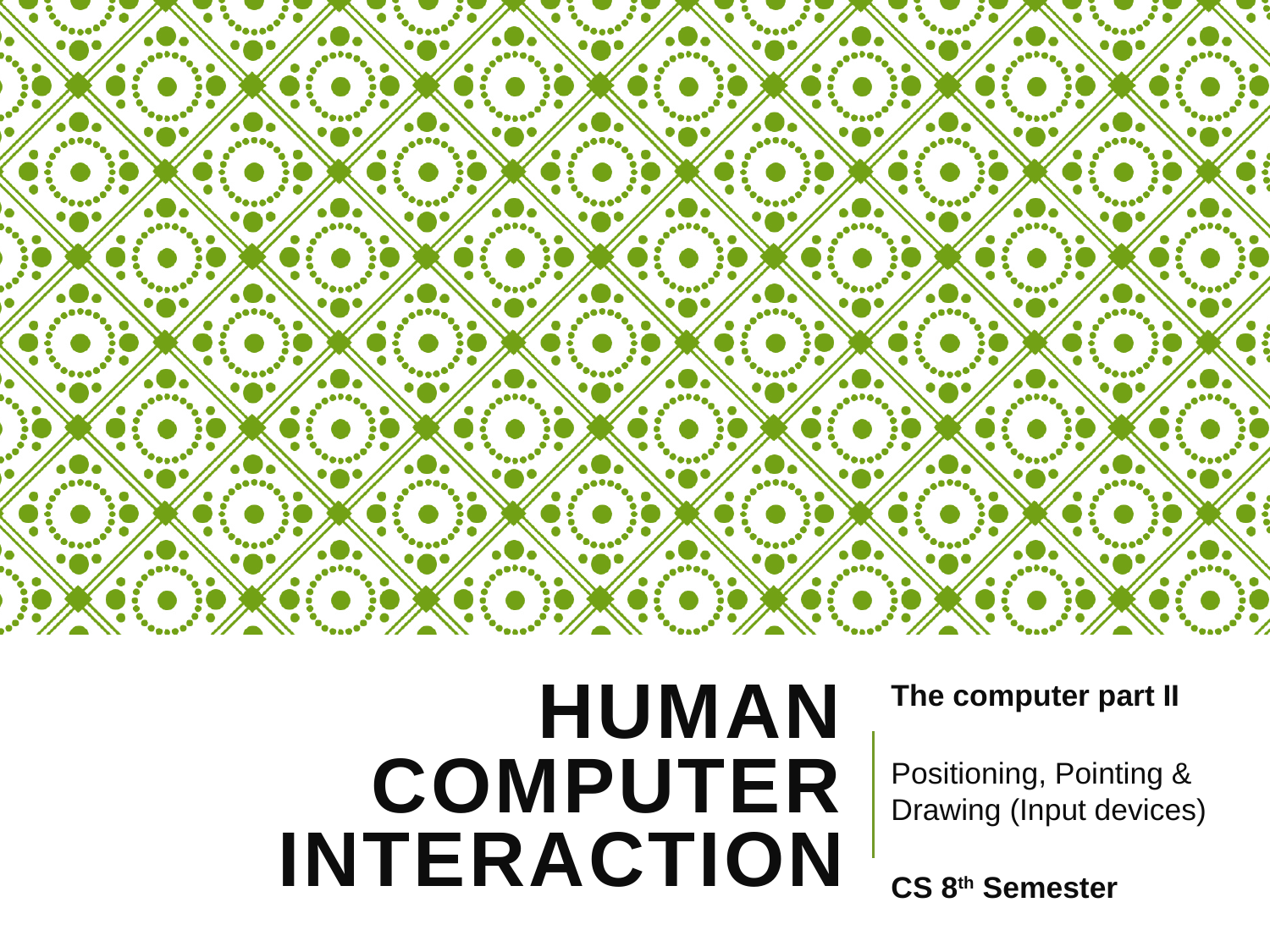

The computer part II

Positioning, Pointing & Drawing (Input devices)

CS 8th Semester
# Human Computer Interaction